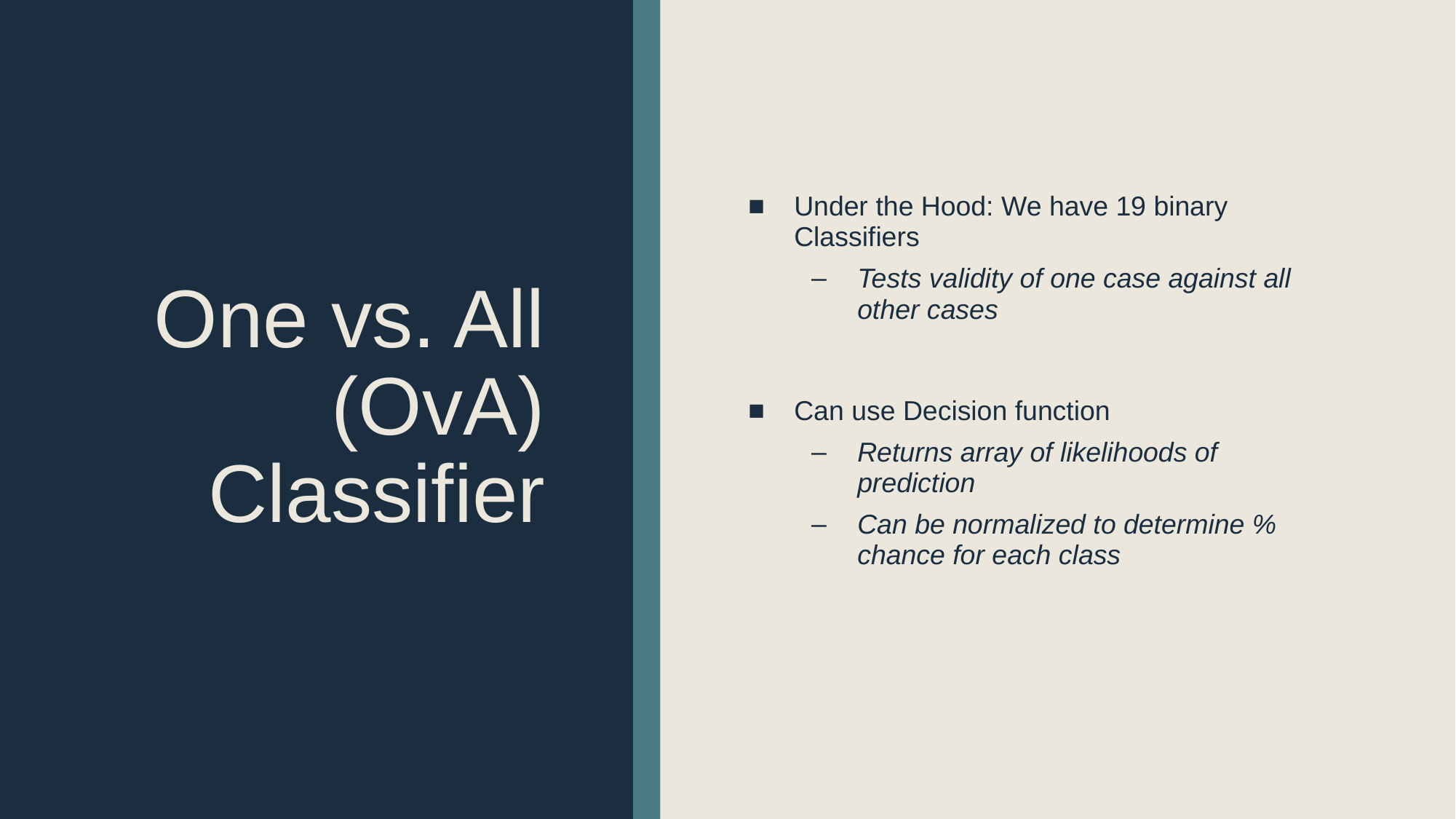

# One vs. All (OvA) Classifier
Under the Hood: We have 19 binary Classifiers
Tests validity of one case against all other cases

Can use Decision function
Returns array of likelihoods of prediction
Can be normalized to determine % chance for each class